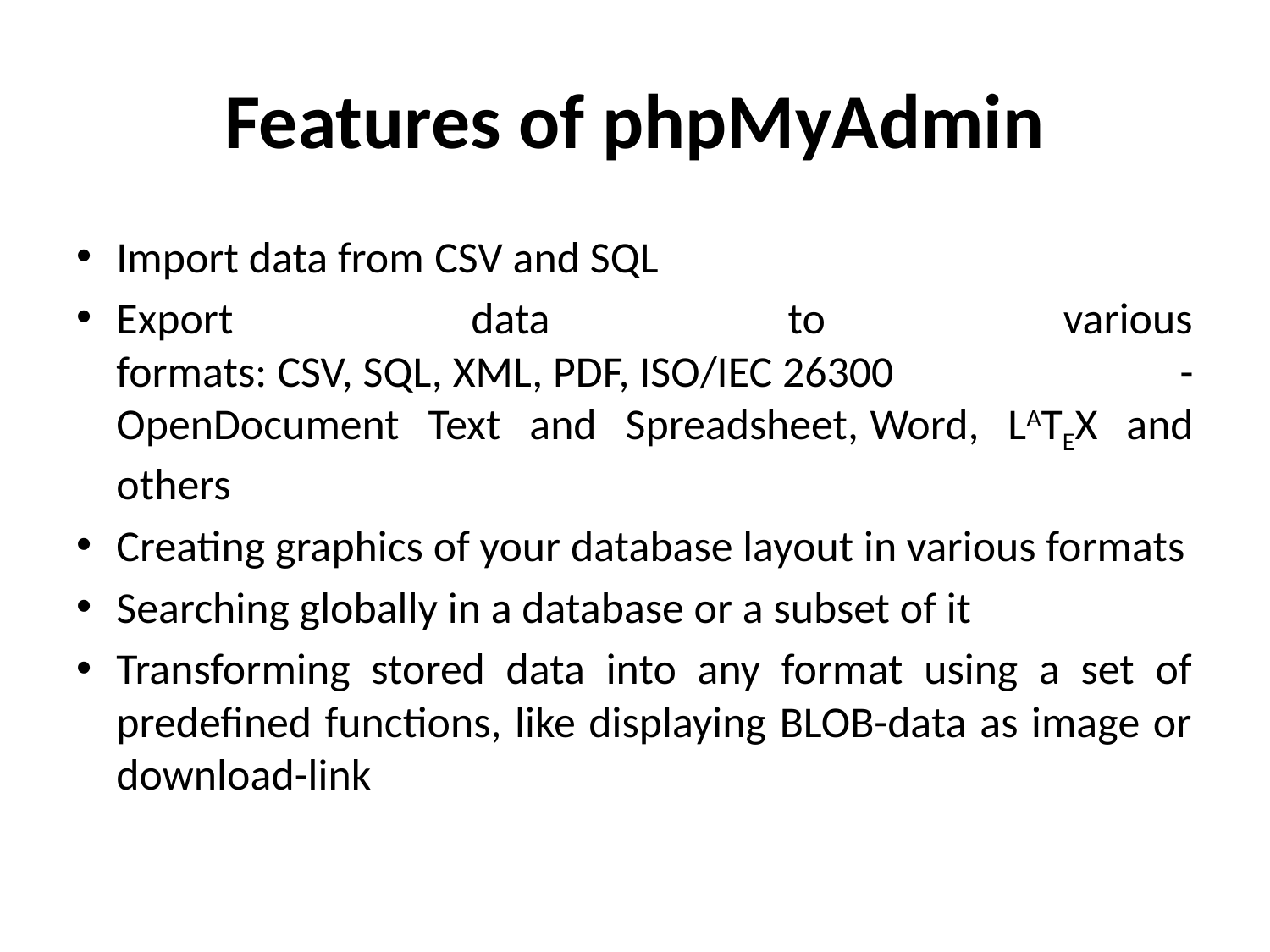

# Features of phpMyAdmin
Import data from CSV and SQL
Export data to various formats: CSV, SQL, XML, PDF, ISO/IEC 26300 - OpenDocument Text and Spreadsheet, Word, LATEX and others
Creating graphics of your database layout in various formats
Searching globally in a database or a subset of it
Transforming stored data into any format using a set of predefined functions, like displaying BLOB-data as image or download-link